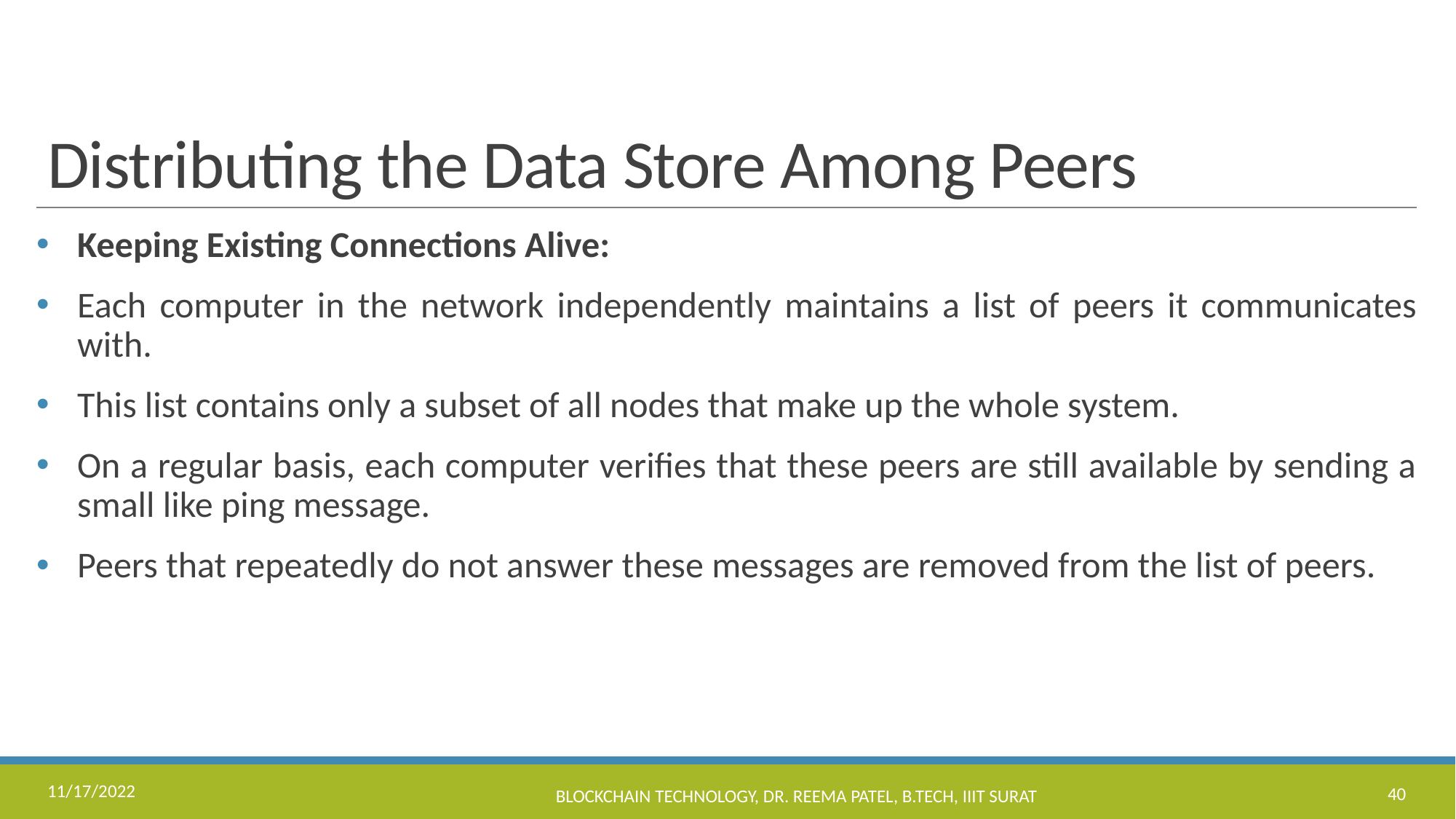

# Distributing the Data Store Among Peers
Keeping Existing Connections Alive:
Each computer in the network independently maintains a list of peers it communicates with.
This list contains only a subset of all nodes that make up the whole system.
On a regular basis, each computer verifies that these peers are still available by sending a small like ping message.
Peers that repeatedly do not answer these messages are removed from the list of peers.
11/17/2022
Blockchain Technology, Dr. Reema Patel, B.Tech, IIIT Surat
40